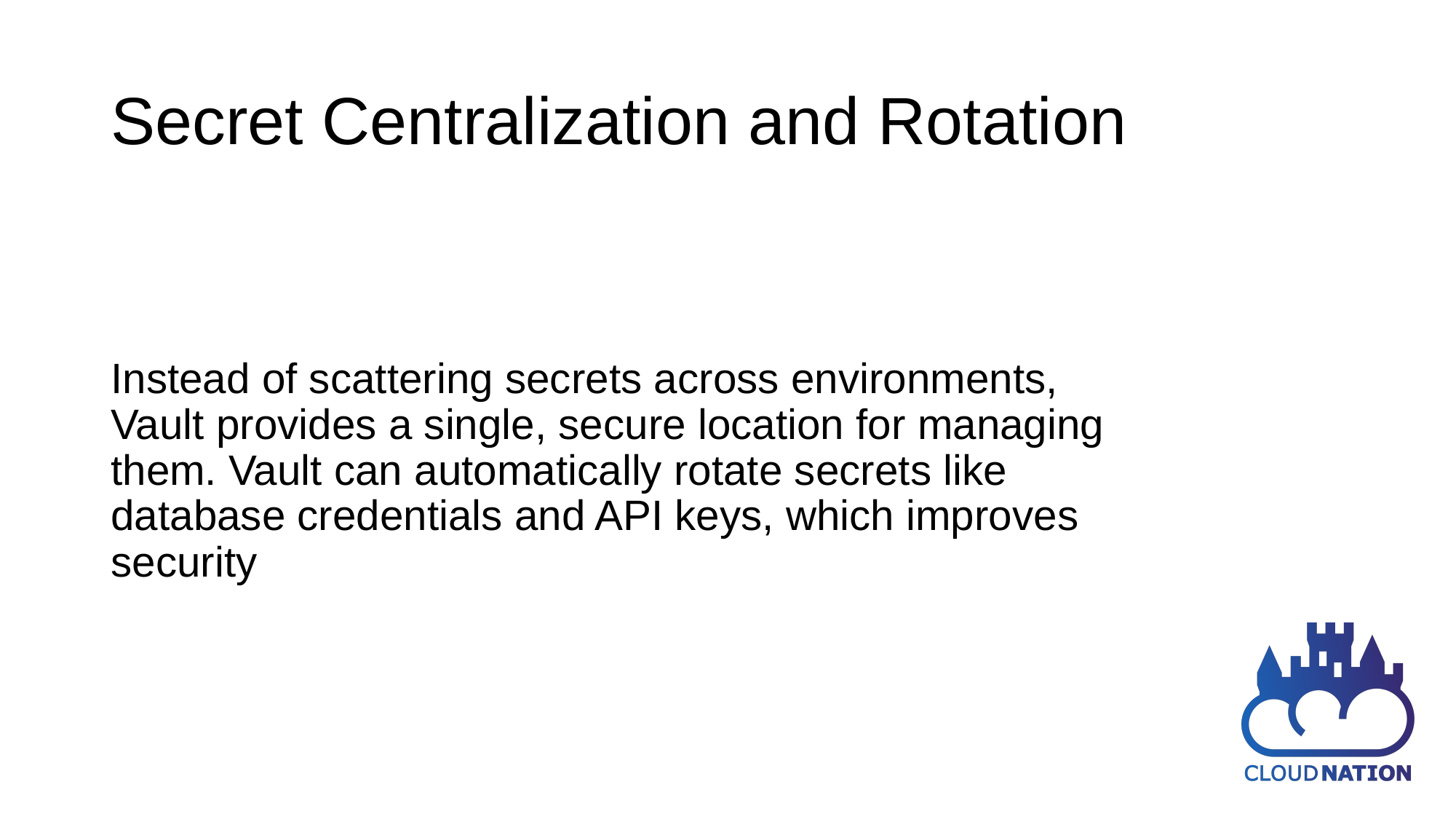

# Secret Centralization and Rotation
Instead of scattering secrets across environments, Vault provides a single, secure location for managing them. Vault can automatically rotate secrets like database credentials and API keys, which improves security